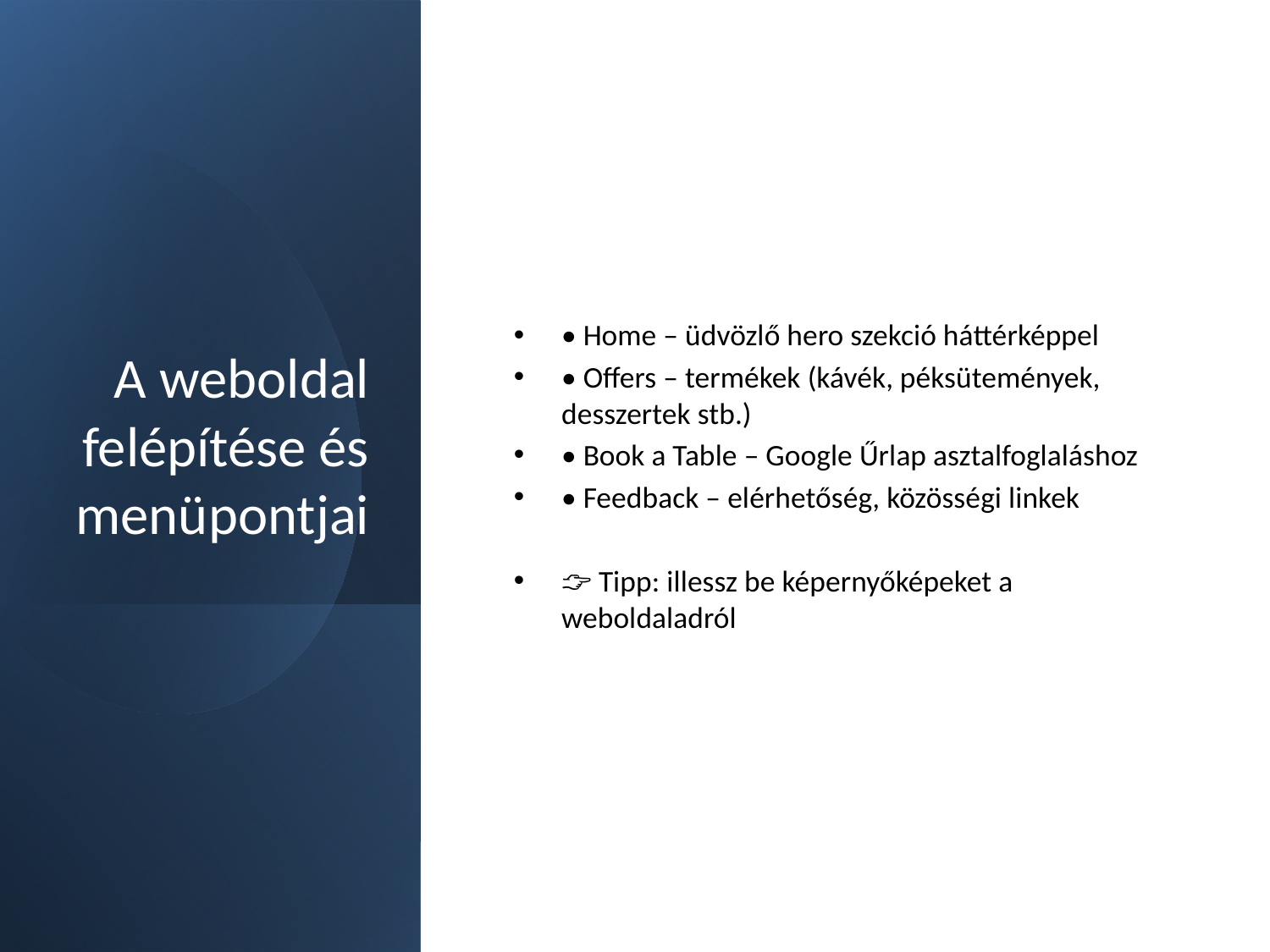

# A weboldal felépítése és menüpontjai
• Home – üdvözlő hero szekció háttérképpel
• Offers – termékek (kávék, péksütemények, desszertek stb.)
• Book a Table – Google Űrlap asztalfoglaláshoz
• Feedback – elérhetőség, közösségi linkek

👉 Tipp: illessz be képernyőképeket a weboldaladról